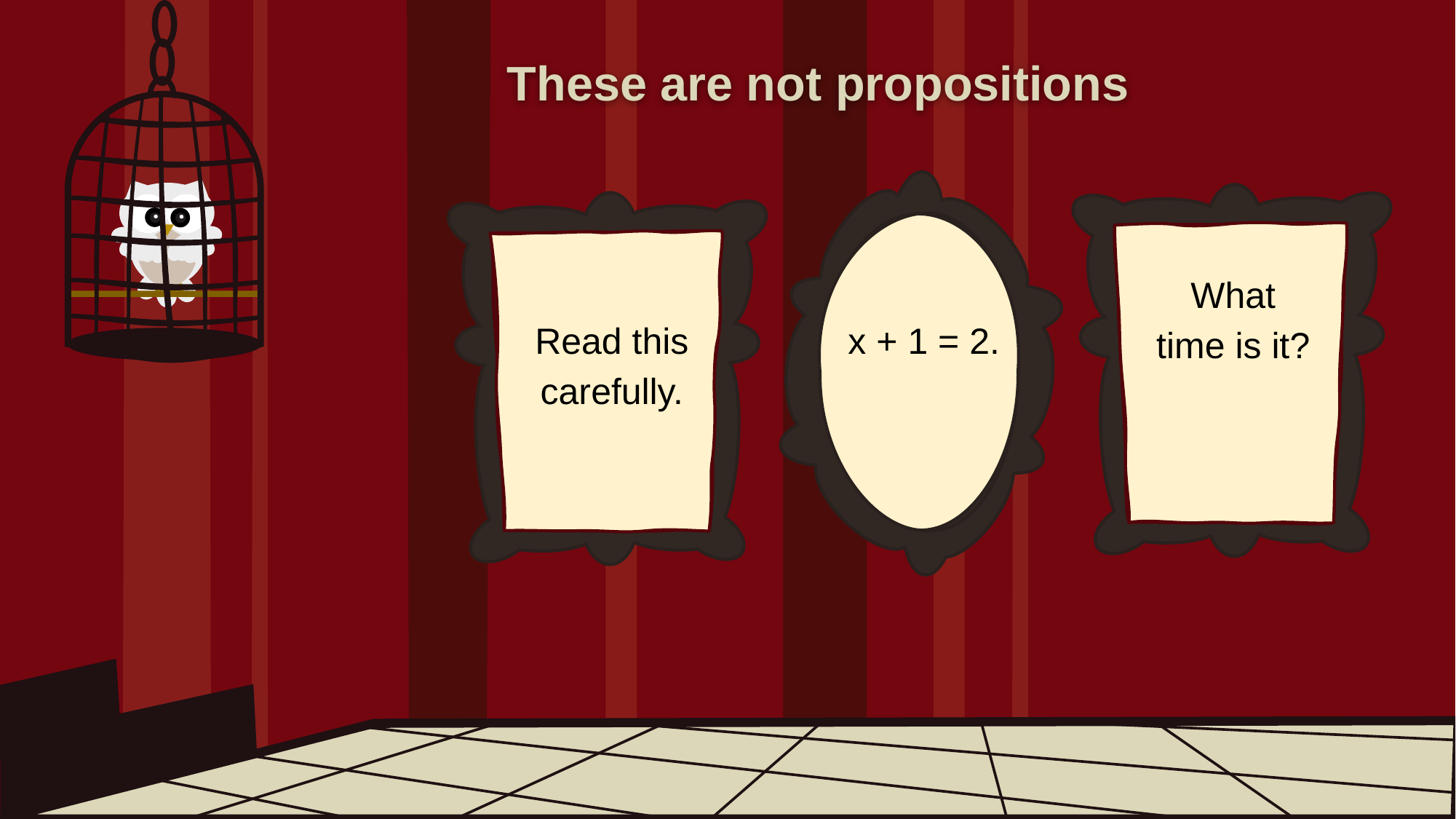

# These are not propositions
What time is it?

Read this carefully.

x + 1 = 2.